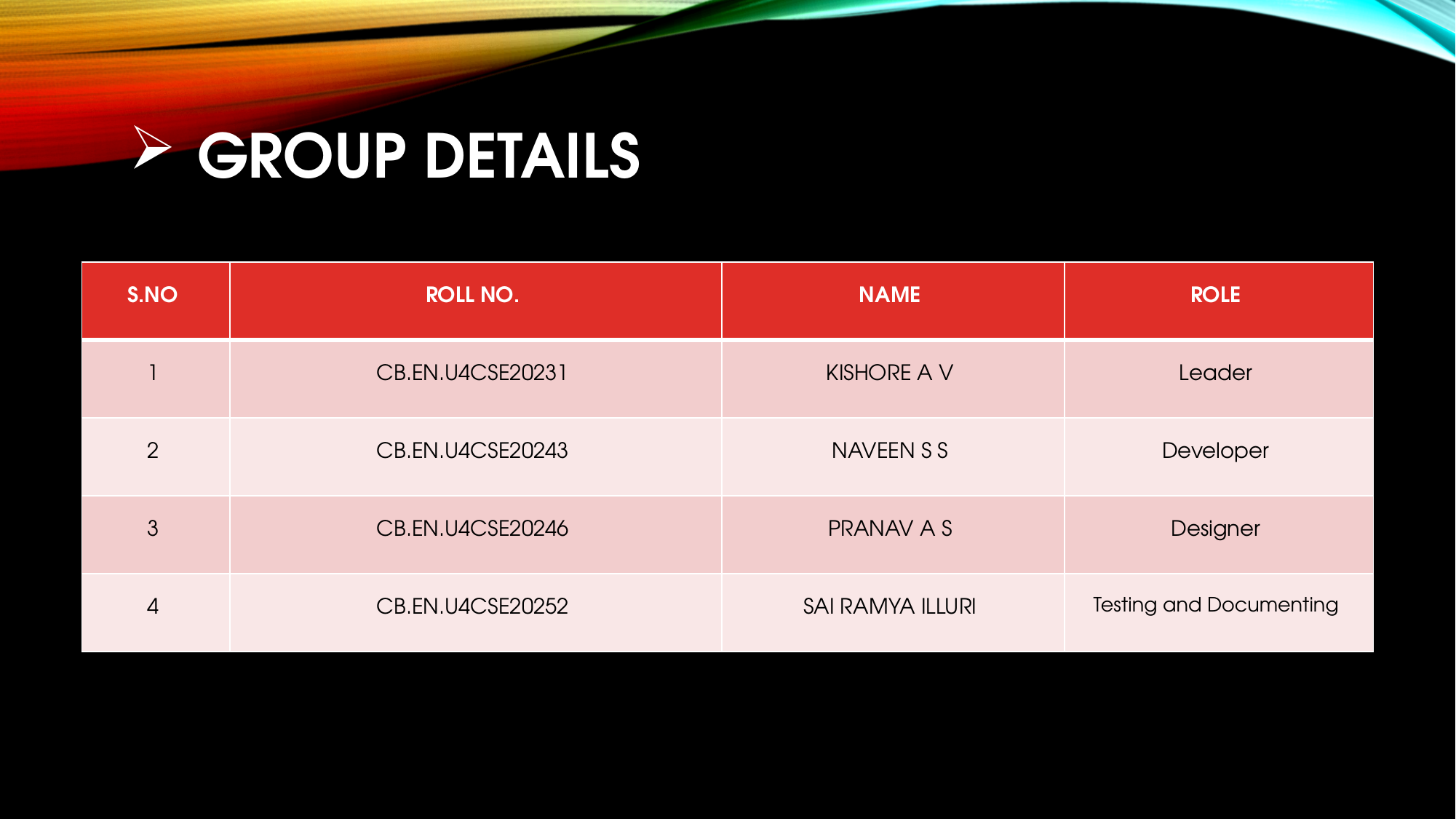

# GROUP DETAILS
| S.NO | ROLL NO. | NAME | ROLE |
| --- | --- | --- | --- |
| 1 | CB.EN.U4CSE20231 | KISHORE A V | Leader |
| 2 | CB.EN.U4CSE20243 | NAVEEN S S | Developer |
| 3 | CB.EN.U4CSE20246 | PRANAV A S | Designer |
| 4 | CB.EN.U4CSE20252 | SAI RAMYA ILLURI | Testing and Documenting |